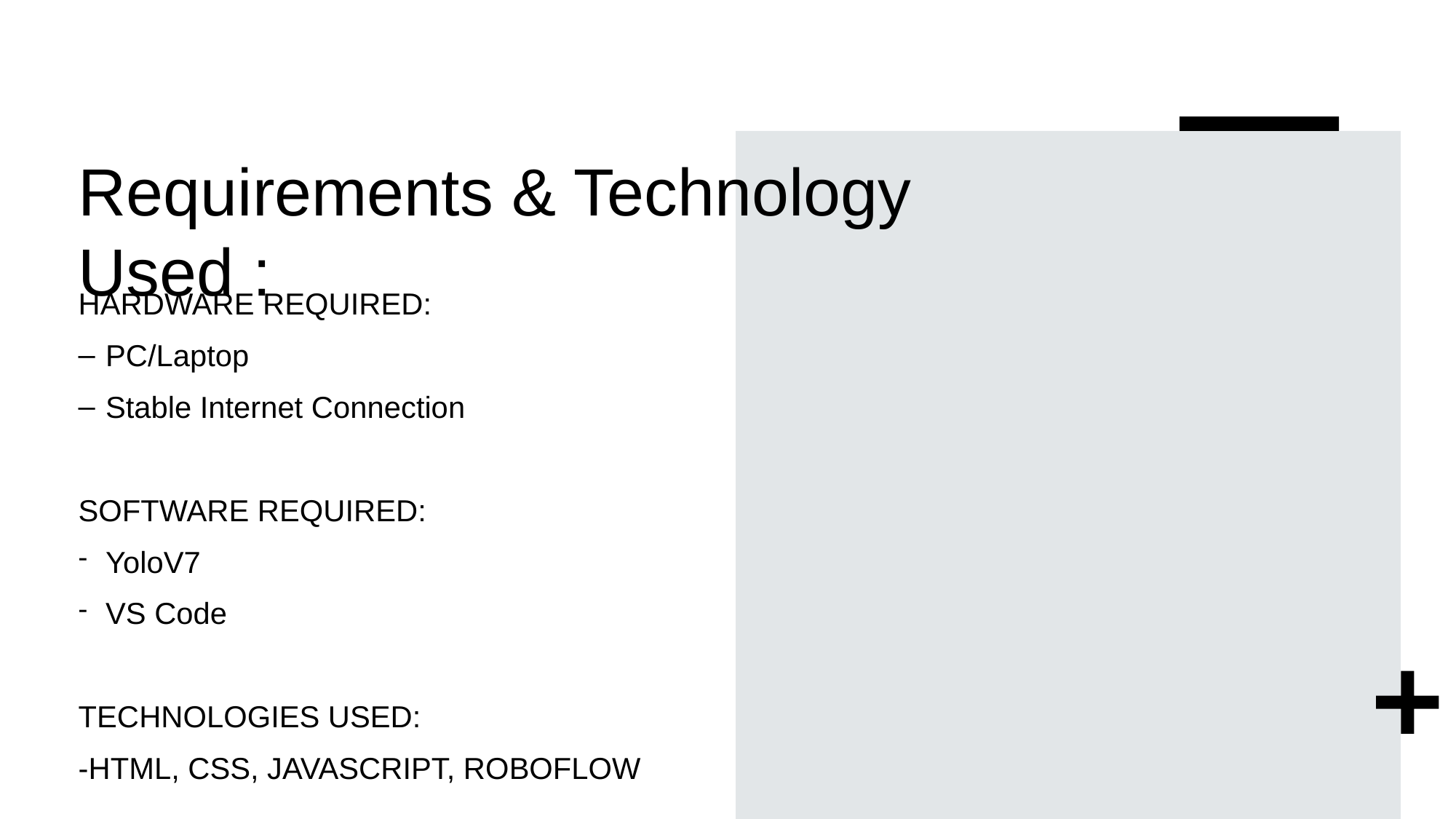

# Requirements & Technology Used :
HARDWARE REQUIRED:
PC/Laptop
Stable Internet Connection

SOFTWARE REQUIRED:
YoloV7
VS Code

TECHNOLOGIES USED:
-HTML, CSS, JAVASCRIPT, ROBOFLOW